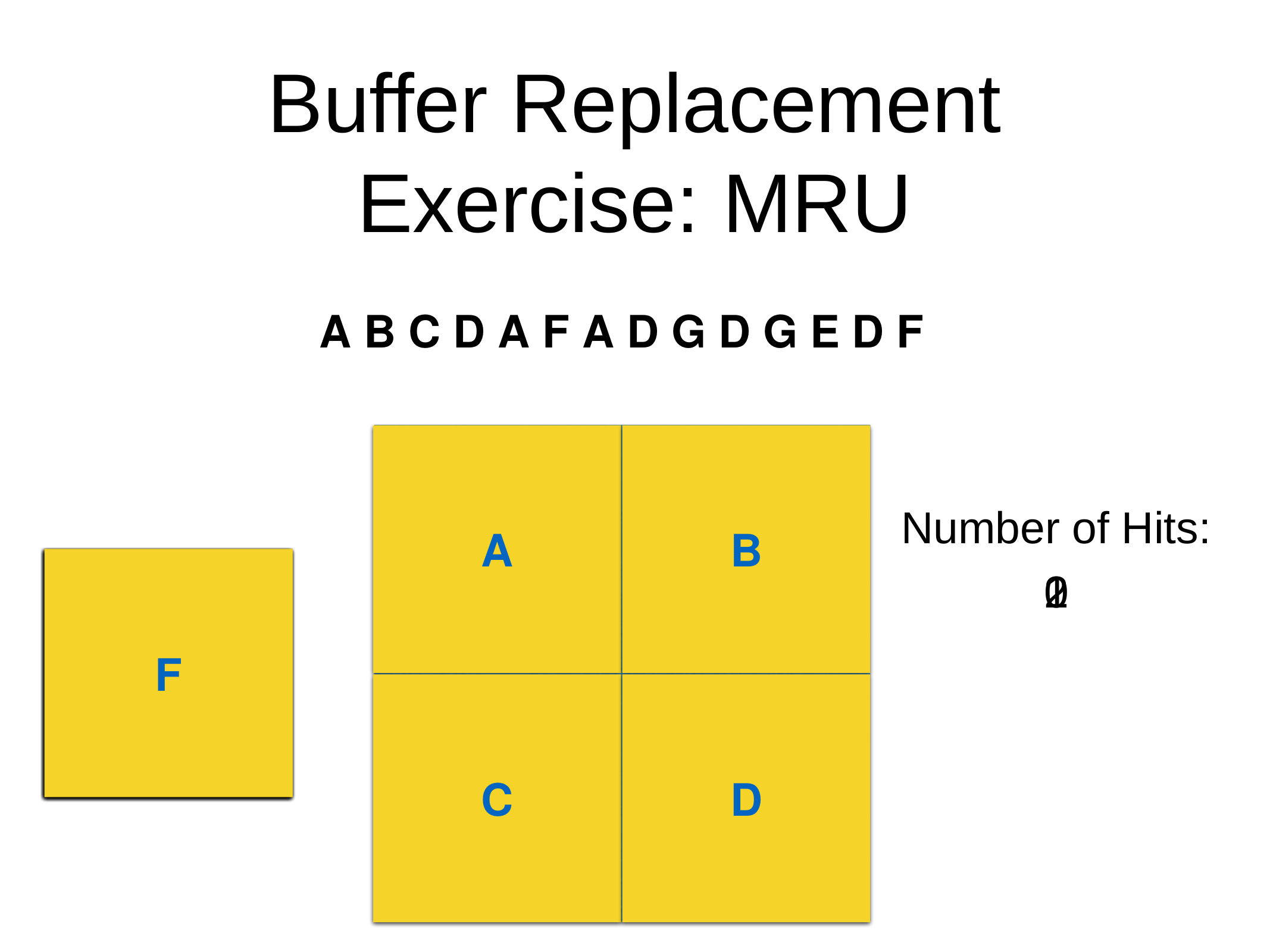

# Buffer Replacement Exercise: MRU
A B C D A F A D G D G E D F
A

B
Number of Hits:
F
A
G
D
G
E
D
F
0
1
2
C
D